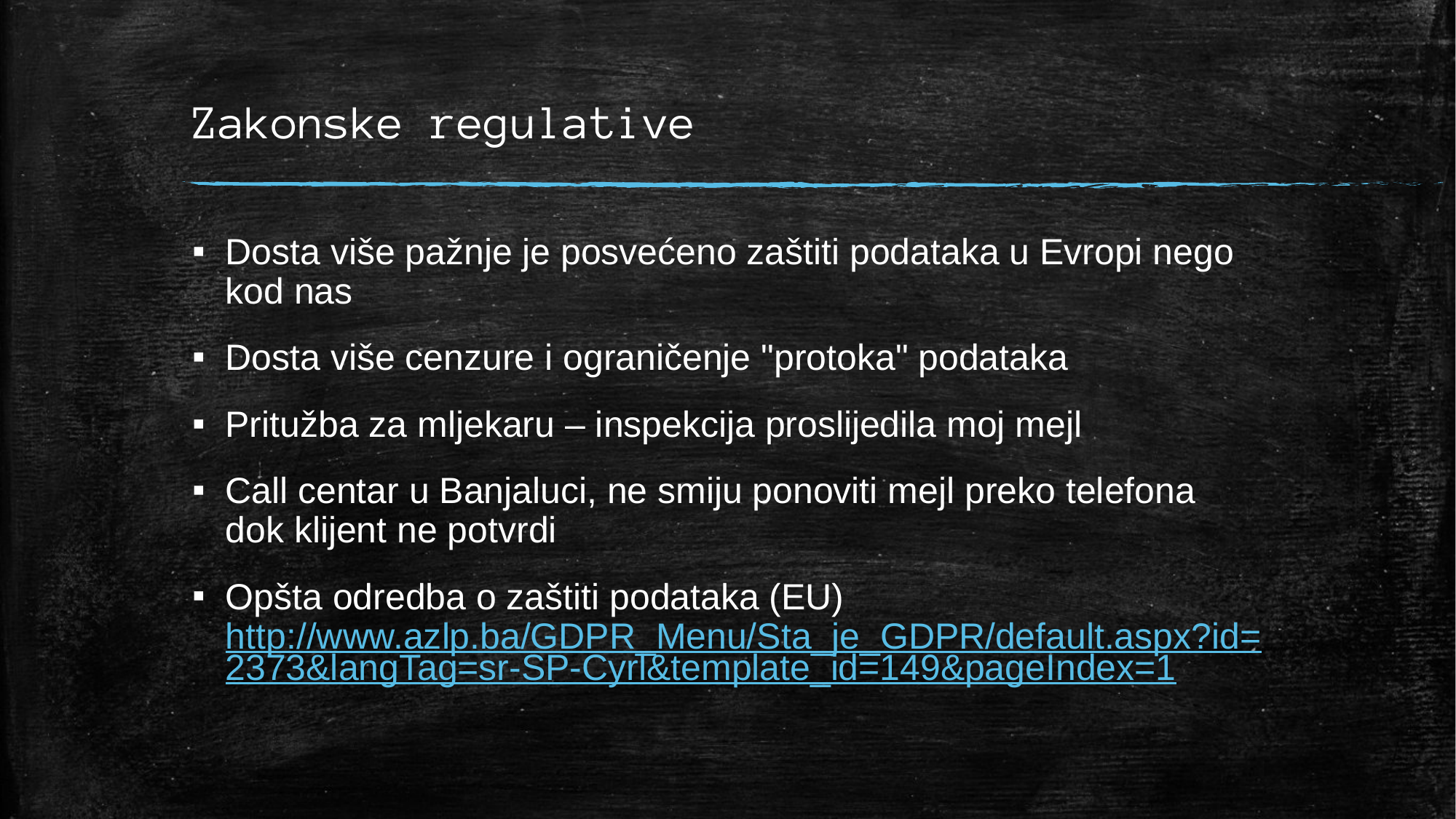

# Zakonske regulative
Dosta više pažnje je posvećeno zaštiti podataka u Evropi nego kod nas
Dosta više cenzure i ograničenje "protoka" podataka
Pritužba za mljekaru – inspekcija proslijedila moj mejl
Call centar u Banjaluci, ne smiju ponoviti mejl preko telefona dok klijent ne potvrdi
Opšta odredba o zaštiti podataka (EU)
http://www.azlp.ba/GDPR_Menu/Sta_je_GDPR/default.aspx?id=2373&langTag=sr-SP-Cyrl&template_id=149&pageIndex=1